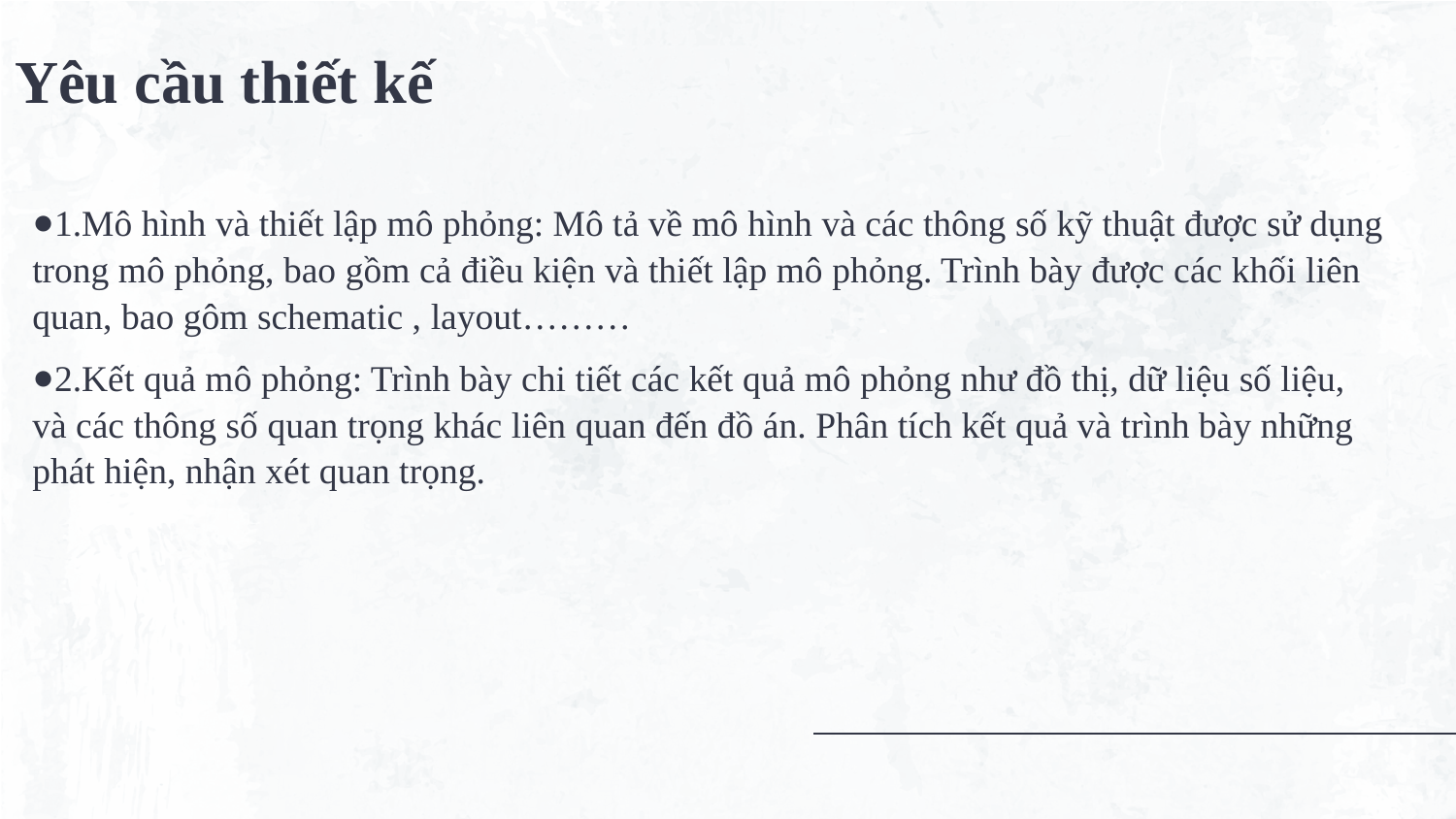

# Yêu cầu thiết kế
1.Mô hình và thiết lập mô phỏng: Mô tả về mô hình và các thông số kỹ thuật được sử dụng trong mô phỏng, bao gồm cả điều kiện và thiết lập mô phỏng. Trình bày được các khối liên quan, bao gôm schematic , layout………
2.Kết quả mô phỏng: Trình bày chi tiết các kết quả mô phỏng như đồ thị, dữ liệu số liệu, và các thông số quan trọng khác liên quan đến đồ án. Phân tích kết quả và trình bày những phát hiện, nhận xét quan trọng.